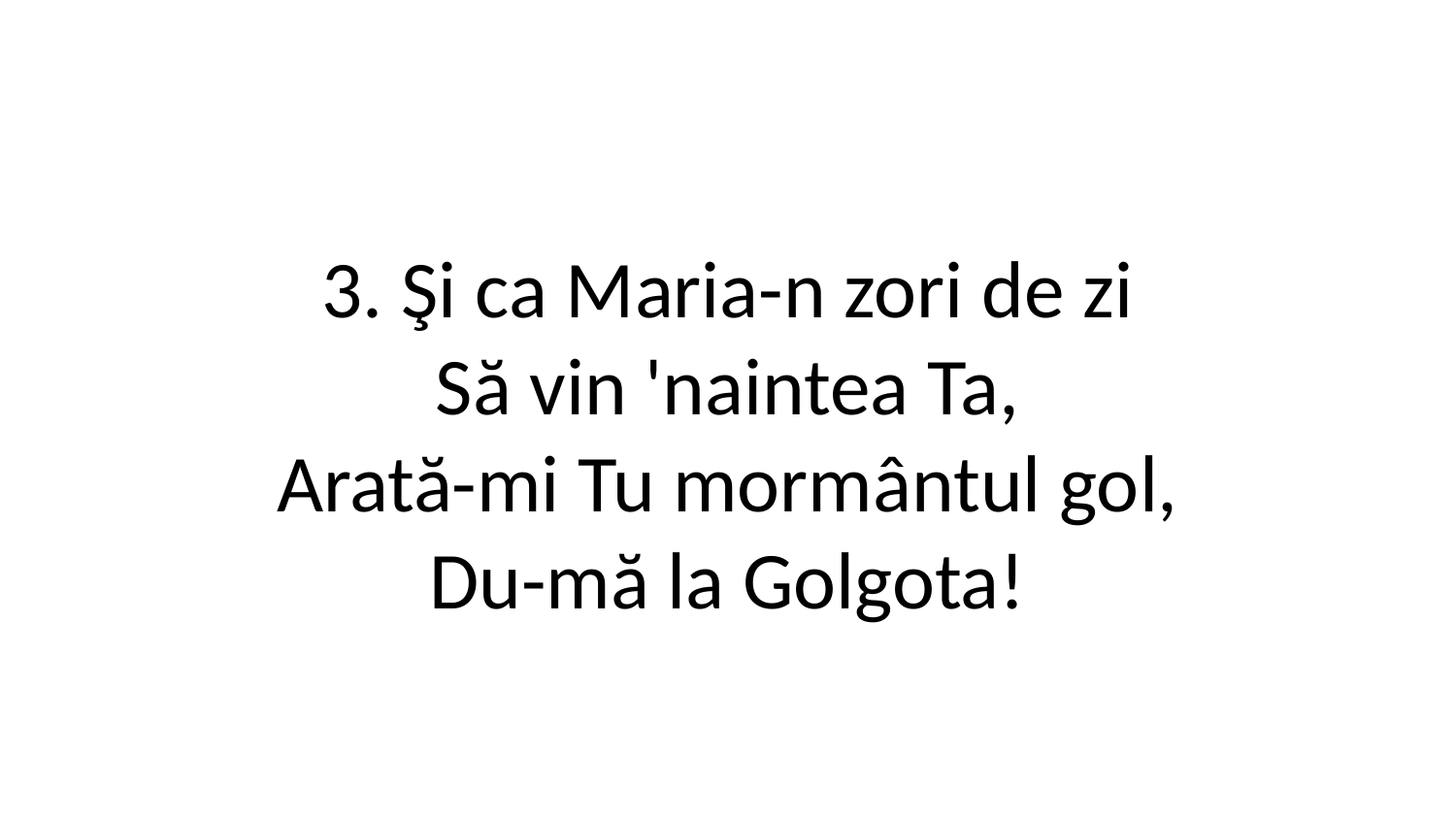

3. Şi ca Maria-n zori de zi
Să vin 'naintea Ta,
Arată-mi Tu mormântul gol,
Du-mă la Golgota!